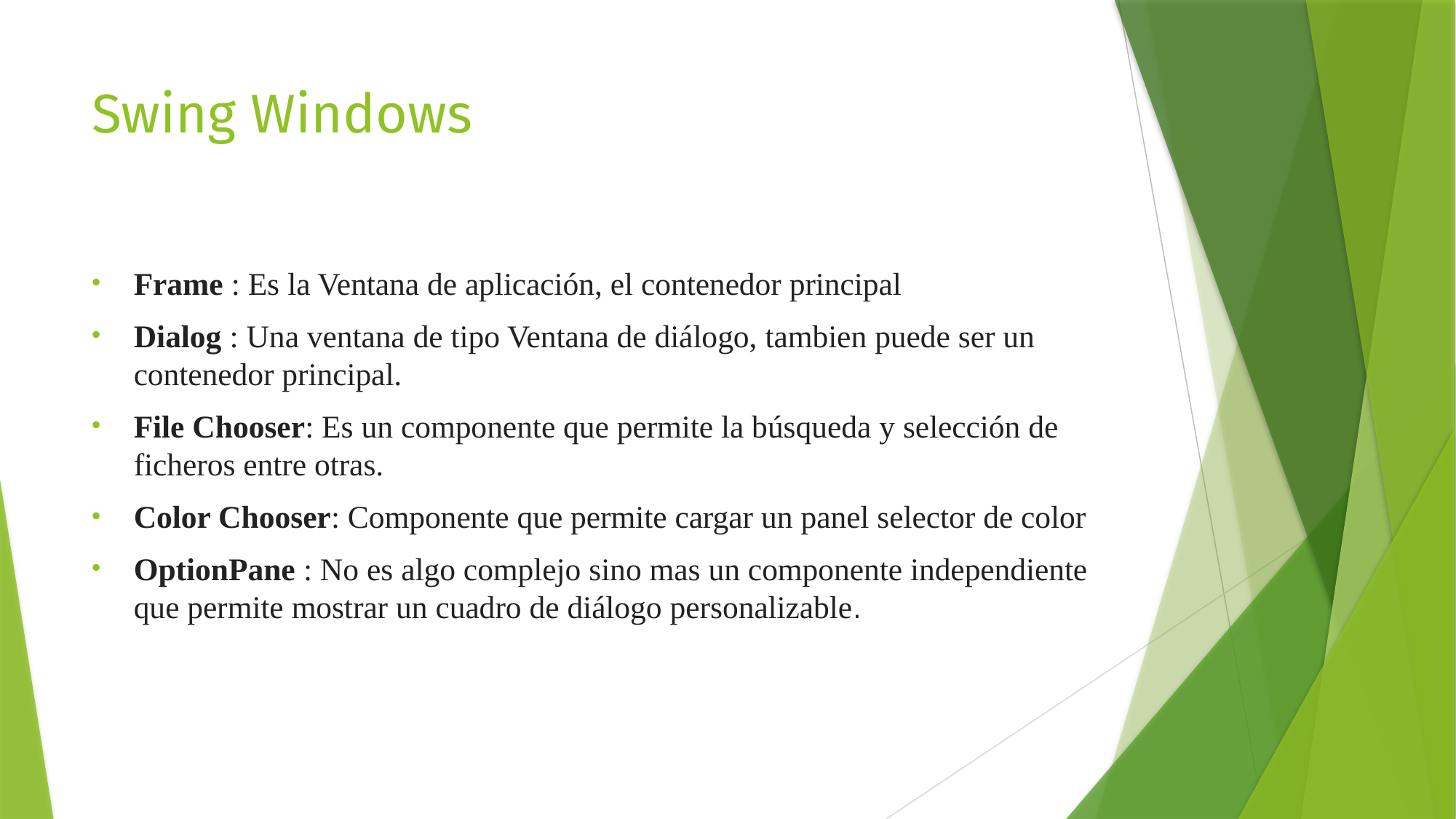

# Swing Windows
Frame : Es la Ventana de aplicación, el contenedor principal
Dialog : Una ventana de tipo Ventana de diálogo, tambien puede ser un contenedor principal.
File Chooser: Es un componente que permite la búsqueda y selección de ficheros entre otras.
Color Chooser: Componente que permite cargar un panel selector de color
OptionPane : No es algo complejo sino mas un componente independiente que permite mostrar un cuadro de diálogo personalizable.